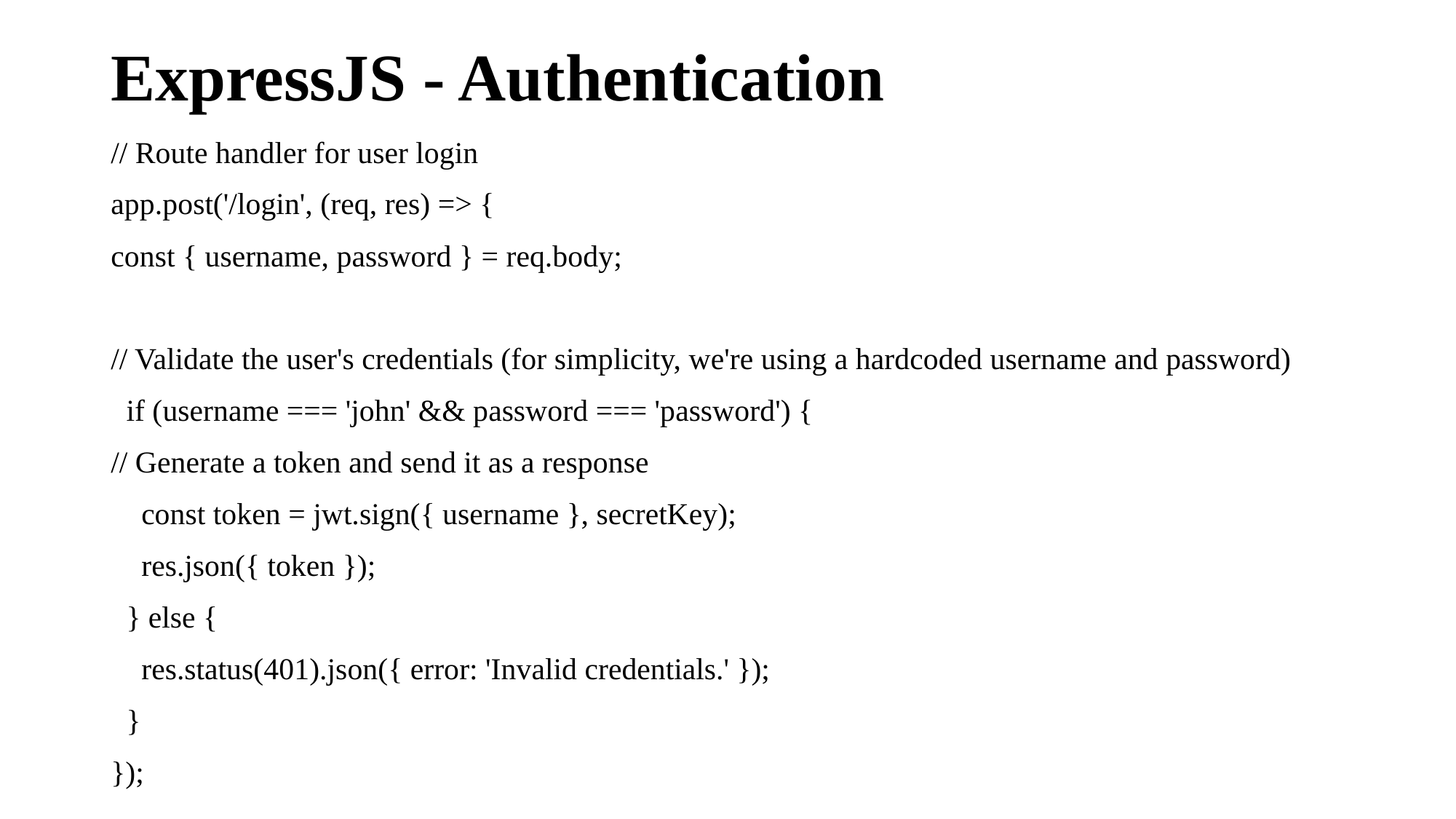

# ExpressJS - Authentication
// Route handler for user login
app.post('/login', (req, res) => {
const { username, password } = req.body;

// Validate the user's credentials (for simplicity, we're using a hardcoded username and password)
  if (username === 'john' && password === 'password') {
// Generate a token and send it as a response
    const token = jwt.sign({ username }, secretKey);
    res.json({ token });
  } else {
    res.status(401).json({ error: 'Invalid credentials.' });
  }
});